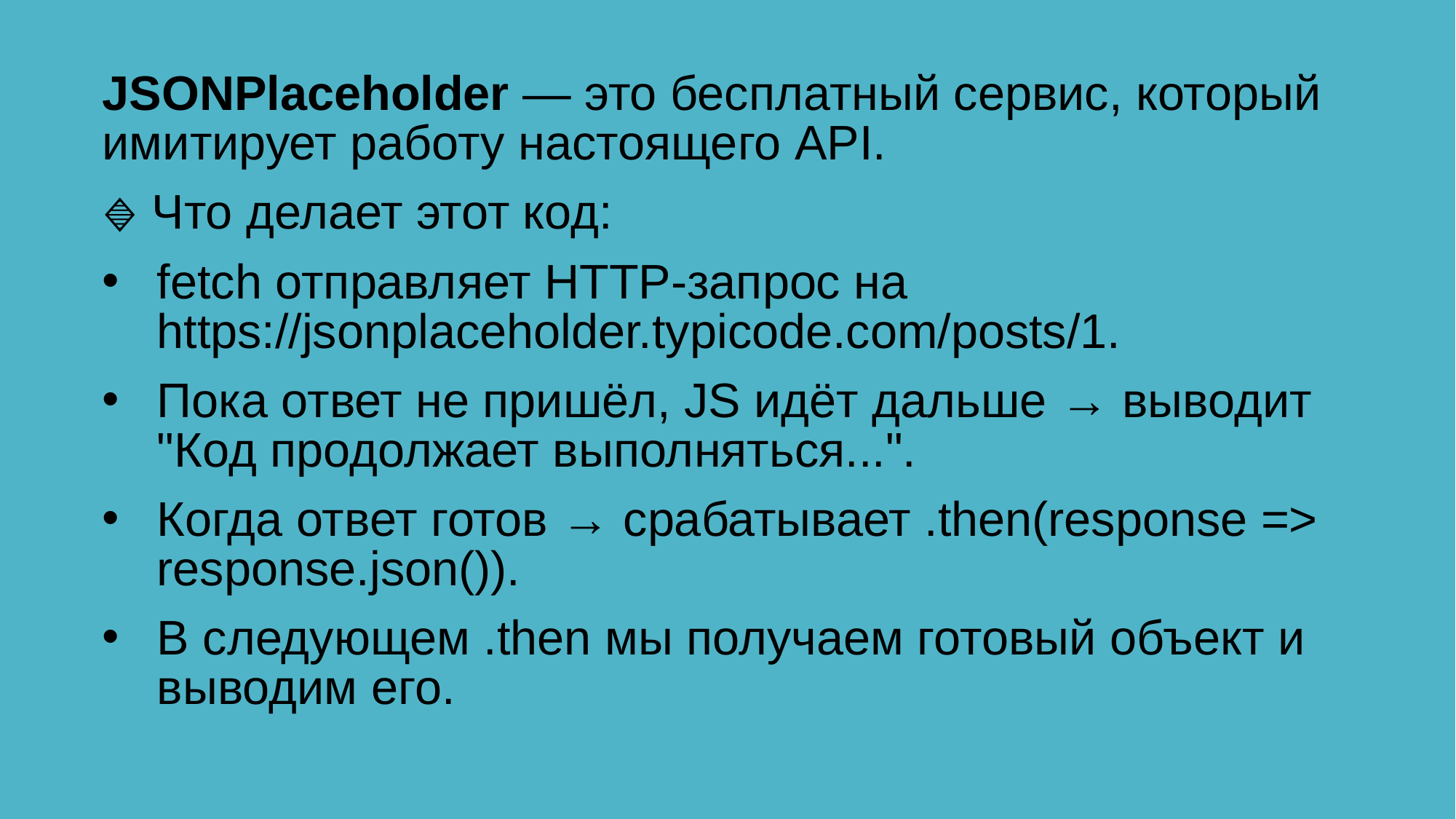

JSONPlaceholder — это бесплатный сервис, который имитирует работу настоящего API.
🔹 Что делает этот код:
fetch отправляет HTTP-запрос на https://jsonplaceholder.typicode.com/posts/1.
Пока ответ не пришёл, JS идёт дальше → выводит "Код продолжает выполняться...".
Когда ответ готов → срабатывает .then(response => response.json()).
В следующем .then мы получаем готовый объект и выводим его.